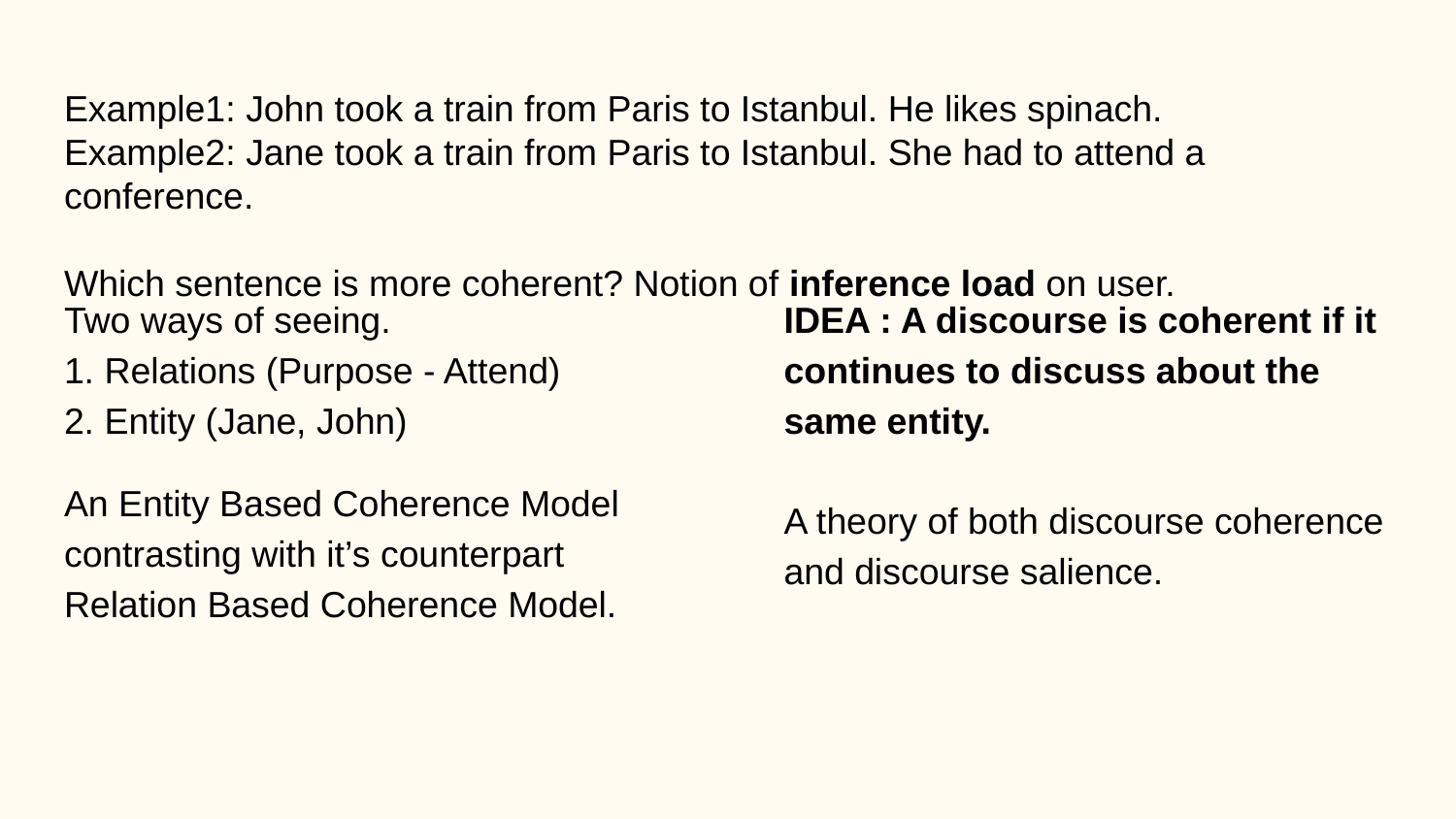

# Example1: John took a train from Paris to Istanbul. He likes spinach. Example2: Jane took a train from Paris to Istanbul. She had to attend a conference. Which sentence is more coherent? Notion of inference load on user.
Two ways of seeing.
1. Relations (Purpose - Attend)
2. Entity (Jane, John)
An Entity Based Coherence Model contrasting with it’s counterpart Relation Based Coherence Model.

IDEA : A discourse is coherent if it continues to discuss about the same entity.
A theory of both discourse coherence and discourse salience.